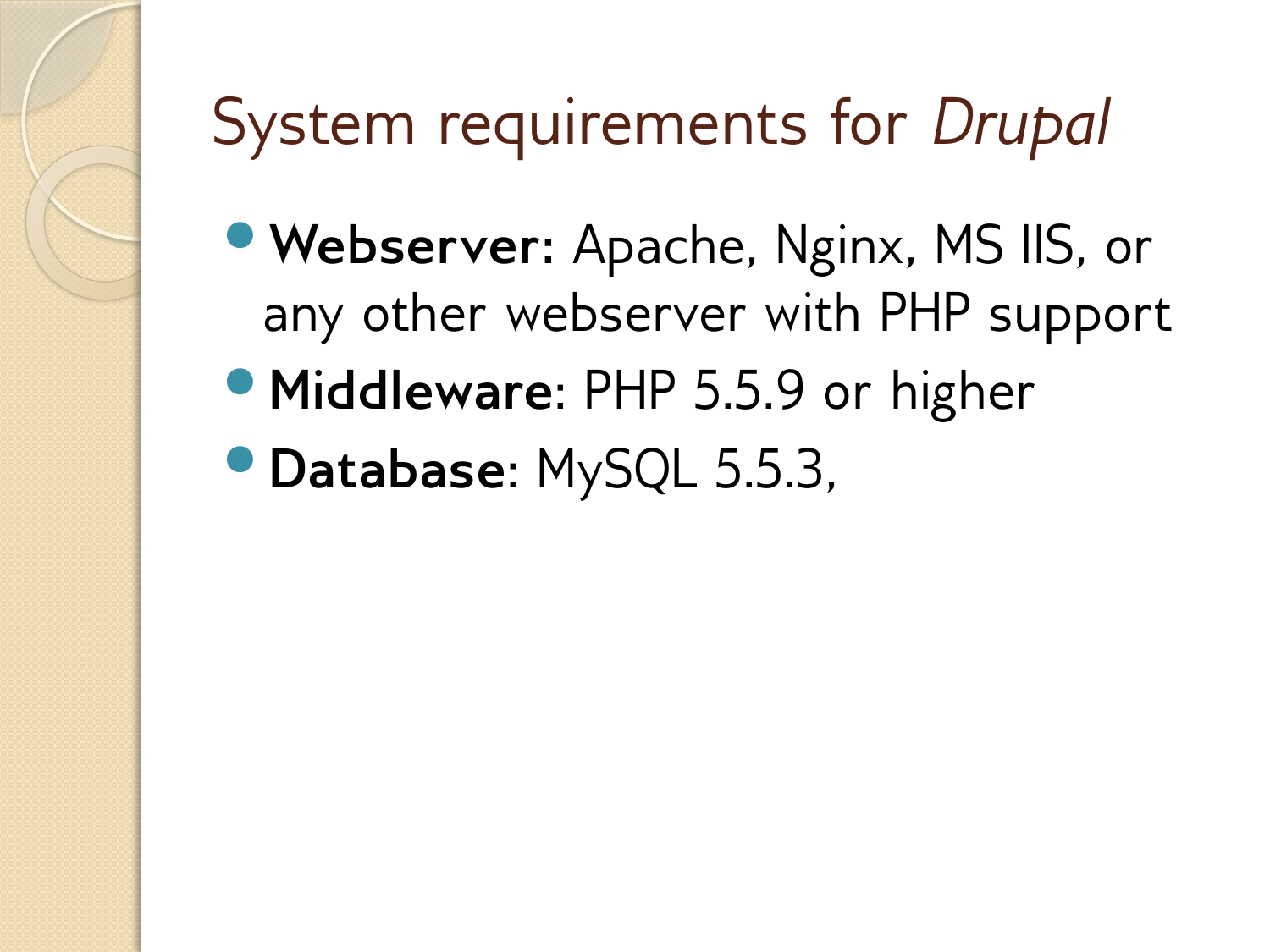

# System requirements for Drupal
Webserver: Apache, Nginx, MS IIS, or any other webserver with PHP support
Middleware: PHP 5.5.9 or higher
Database: MySQL 5.5.3,